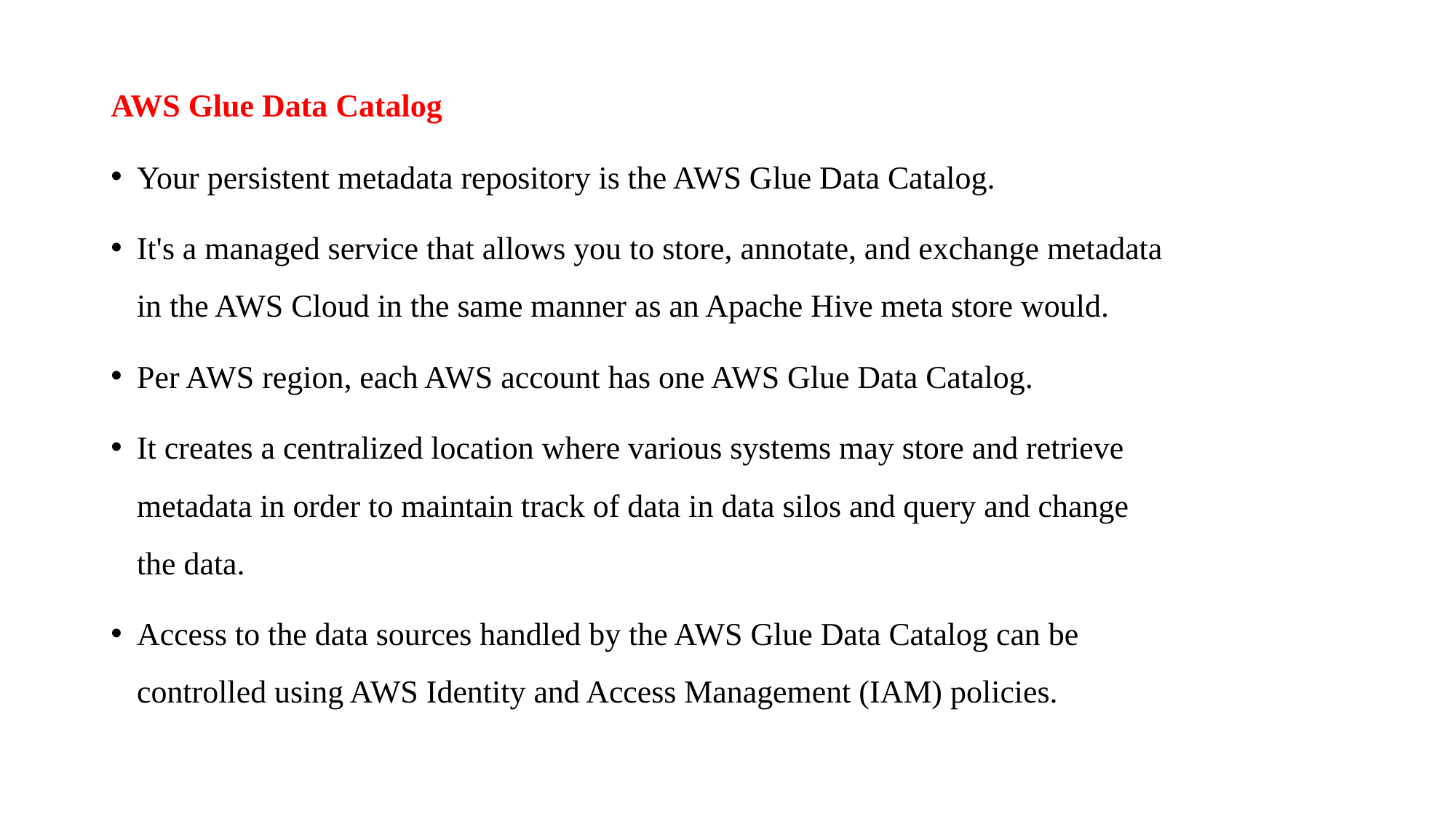

AWS Glue Data Catalog
Your persistent metadata repository is the AWS Glue Data Catalog.
It's a managed service that allows you to store, annotate, and exchange metadata in the AWS Cloud in the same manner as an Apache Hive meta store would.
Per AWS region, each AWS account has one AWS Glue Data Catalog.
It creates a centralized location where various systems may store and retrieve metadata in order to maintain track of data in data silos and query and change the data.
Access to the data sources handled by the AWS Glue Data Catalog can be controlled using AWS Identity and Access Management (IAM) policies.